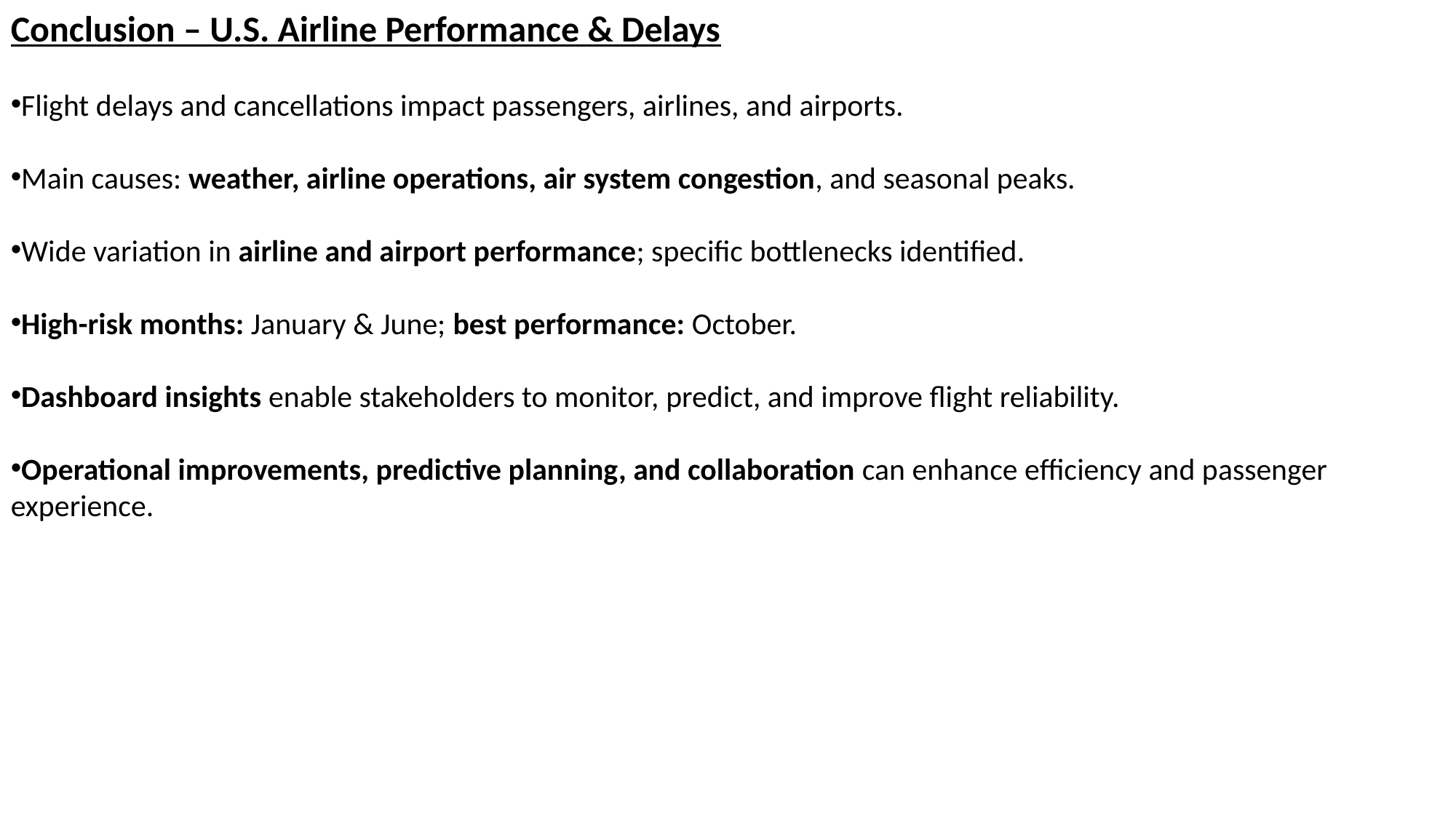

Conclusion – U.S. Airline Performance & Delays

Flight delays and cancellations impact passengers, airlines, and airports.

Main causes: weather, airline operations, air system congestion, and seasonal peaks.

Wide variation in airline and airport performance; specific bottlenecks identified.

High-risk months: January & June; best performance: October.

Dashboard insights enable stakeholders to monitor, predict, and improve flight reliability.

Operational improvements, predictive planning, and collaboration can enhance efficiency and passenger experience.